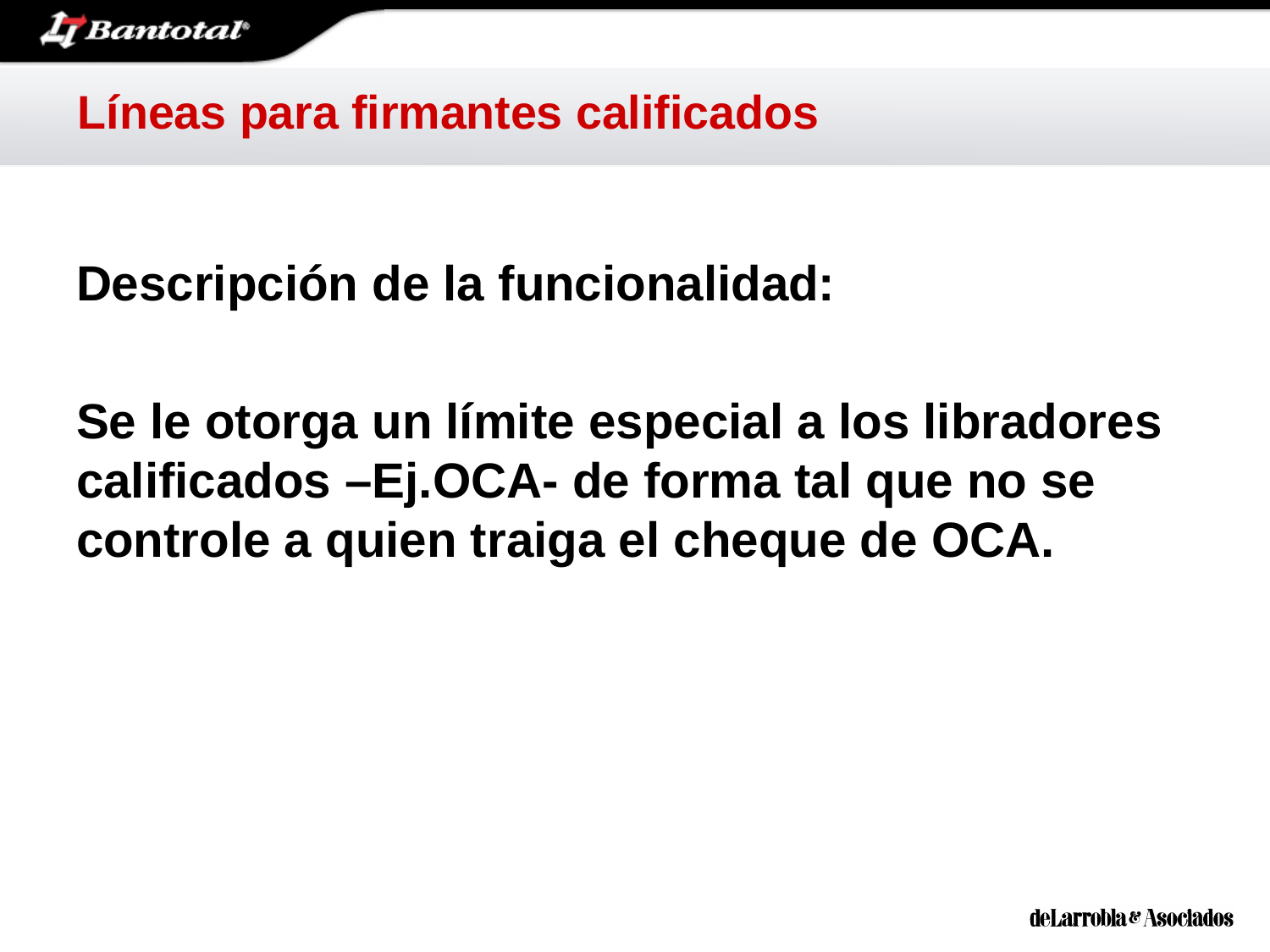

# Líneas para firmantes calificados

Descripción de la funcionalidad:

Se le otorga un límite especial a los libradores calificados –Ej.OCA- de forma tal que no se controle a quien traiga el cheque de OCA.